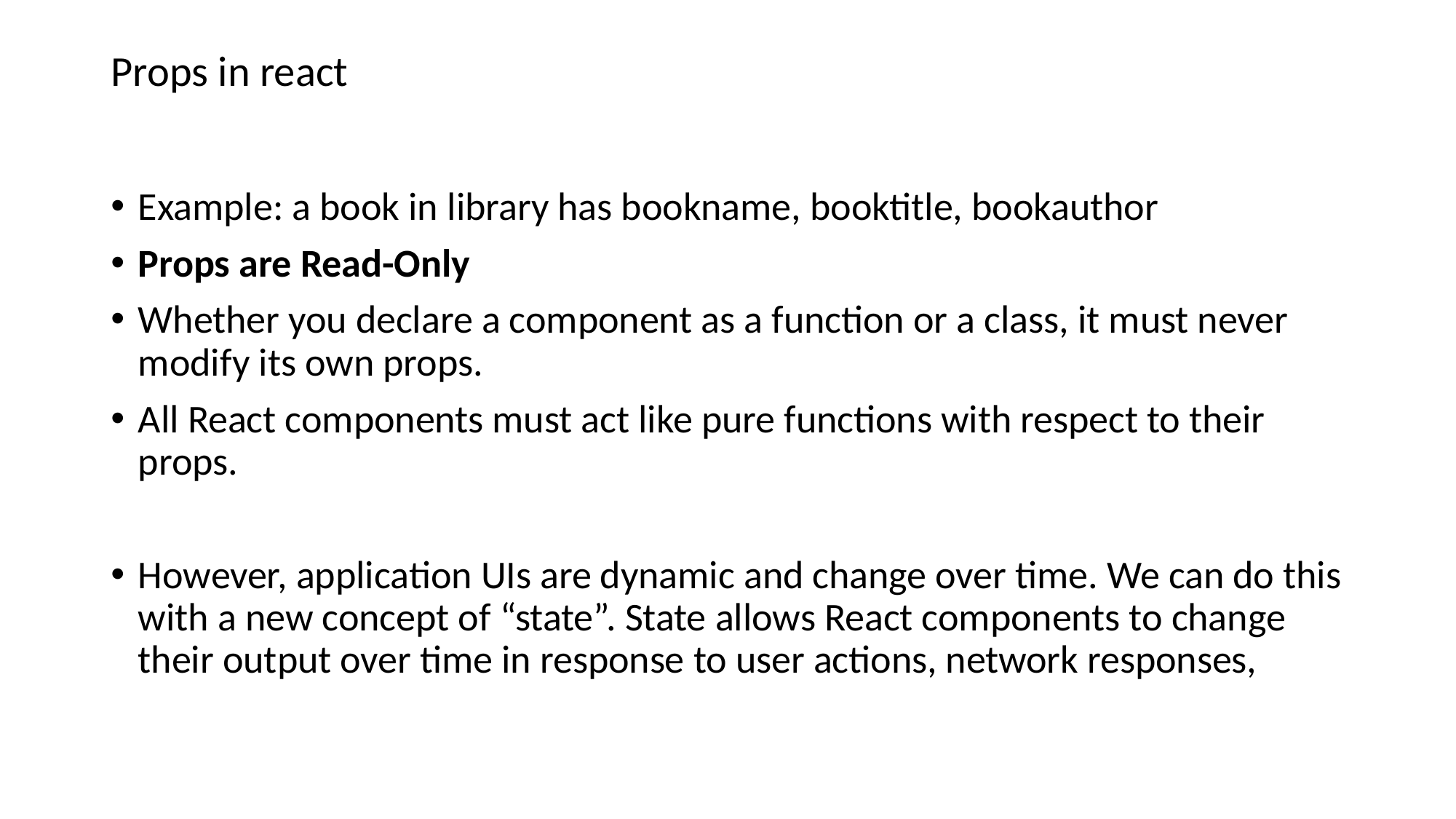

# Props in react
Example: a book in library has bookname, booktitle, bookauthor
Props are Read-Only
Whether you declare a component as a function or a class, it must never modify its own props.
All React components must act like pure functions with respect to their props.

However, application UIs are dynamic and change over time. We can do this with a new concept of “state”. State allows React components to change their output over time in response to user actions, network responses,